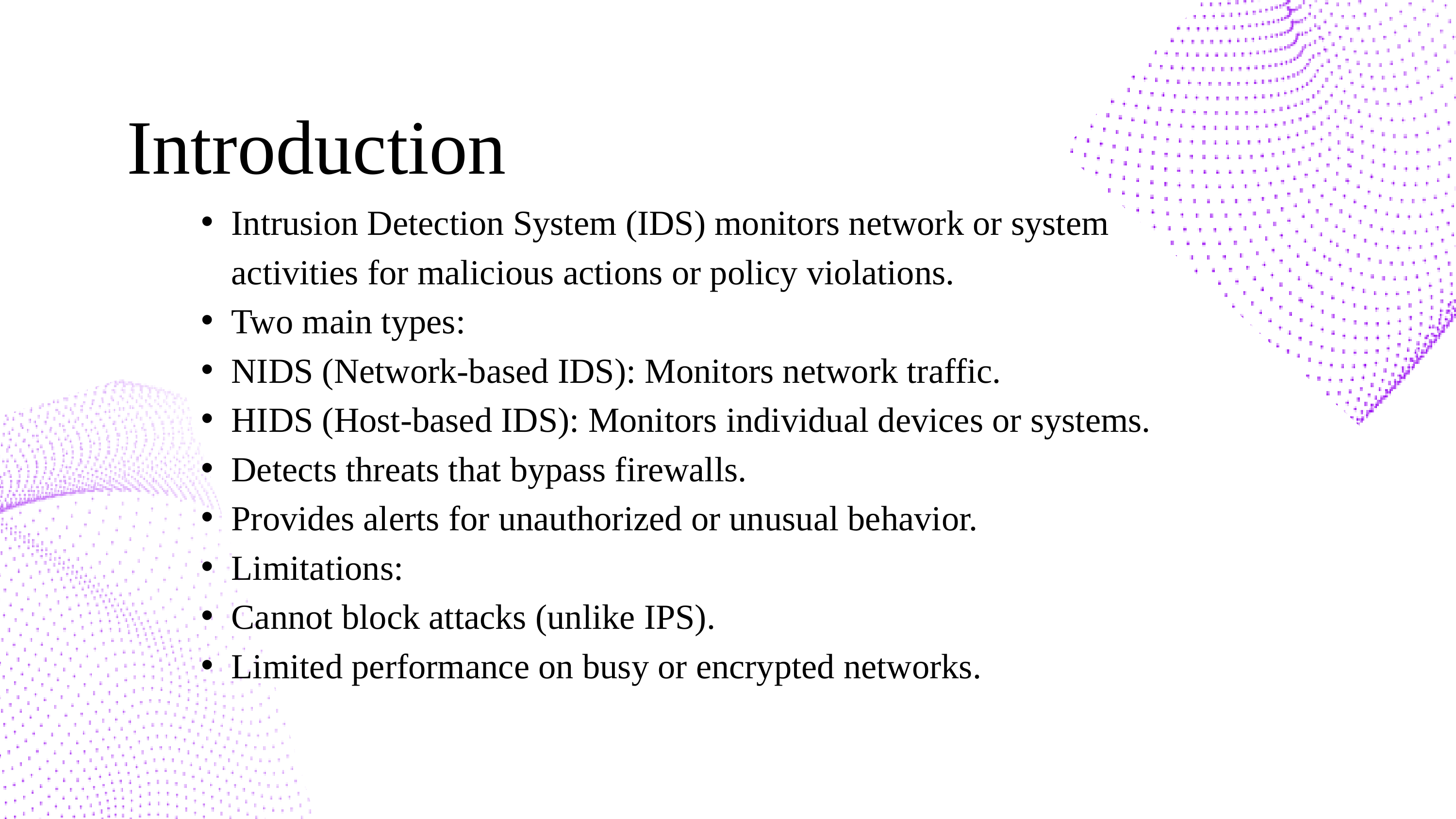

Introduction
Intrusion Detection System (IDS) monitors network or system activities for malicious actions or policy violations.
Two main types:
NIDS (Network-based IDS): Monitors network traffic.
HIDS (Host-based IDS): Monitors individual devices or systems.
Detects threats that bypass firewalls.
Provides alerts for unauthorized or unusual behavior.
Limitations:
Cannot block attacks (unlike IPS).
Limited performance on busy or encrypted networks.